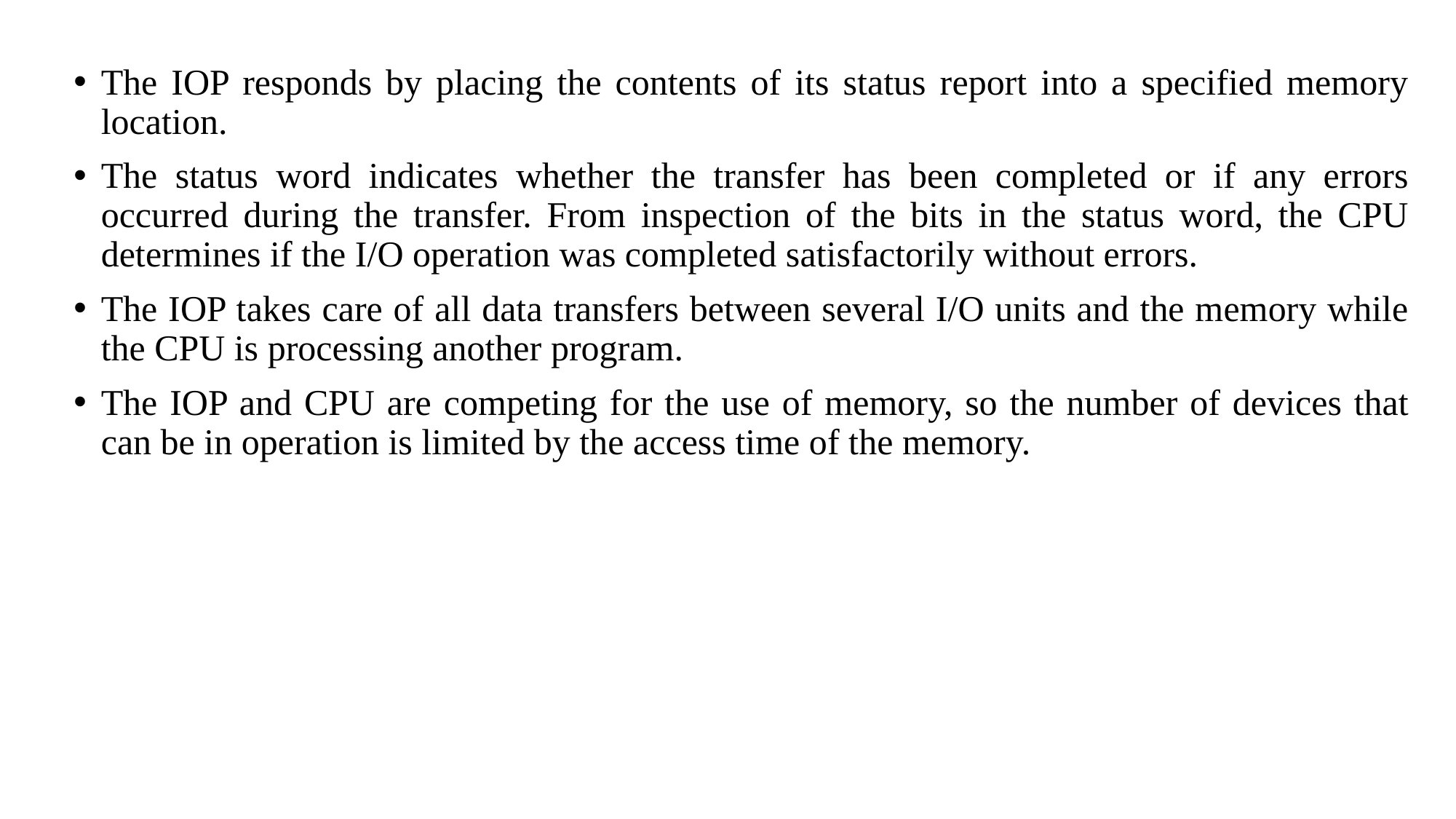

The IOP responds by placing the contents of its status report into a specified memory location.
The status word indicates whether the transfer has been completed or if any errors occurred during the transfer. From inspection of the bits in the status word, the CPU determines if the I/O operation was completed satisfactorily without errors.
The IOP takes care of all data transfers between several I/O units and the memory while the CPU is processing another program.
The IOP and CPU are competing for the use of memory, so the number of devices that can be in operation is limited by the access time of the memory.